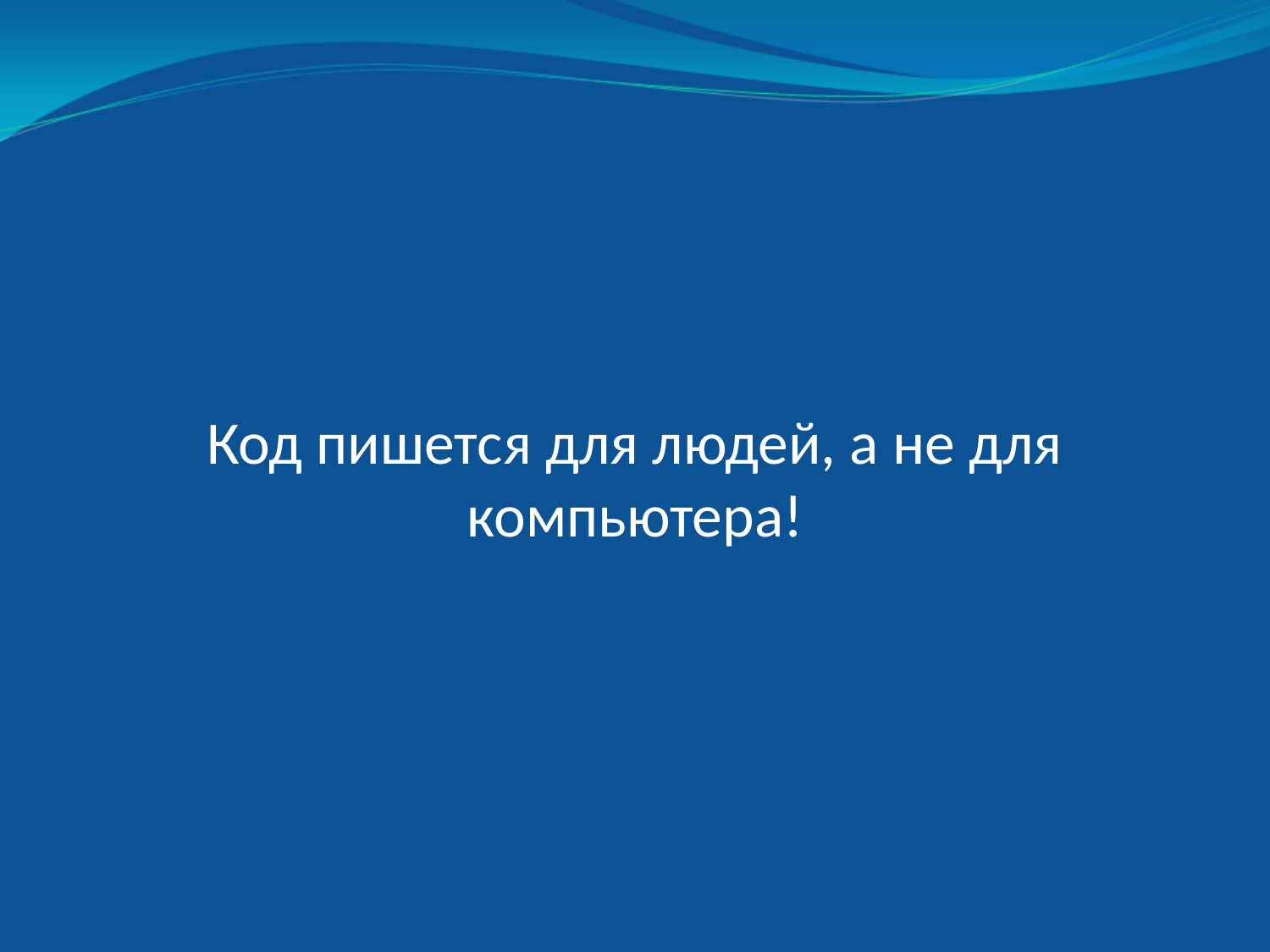

# Код пишется для людей, а не для компьютера!